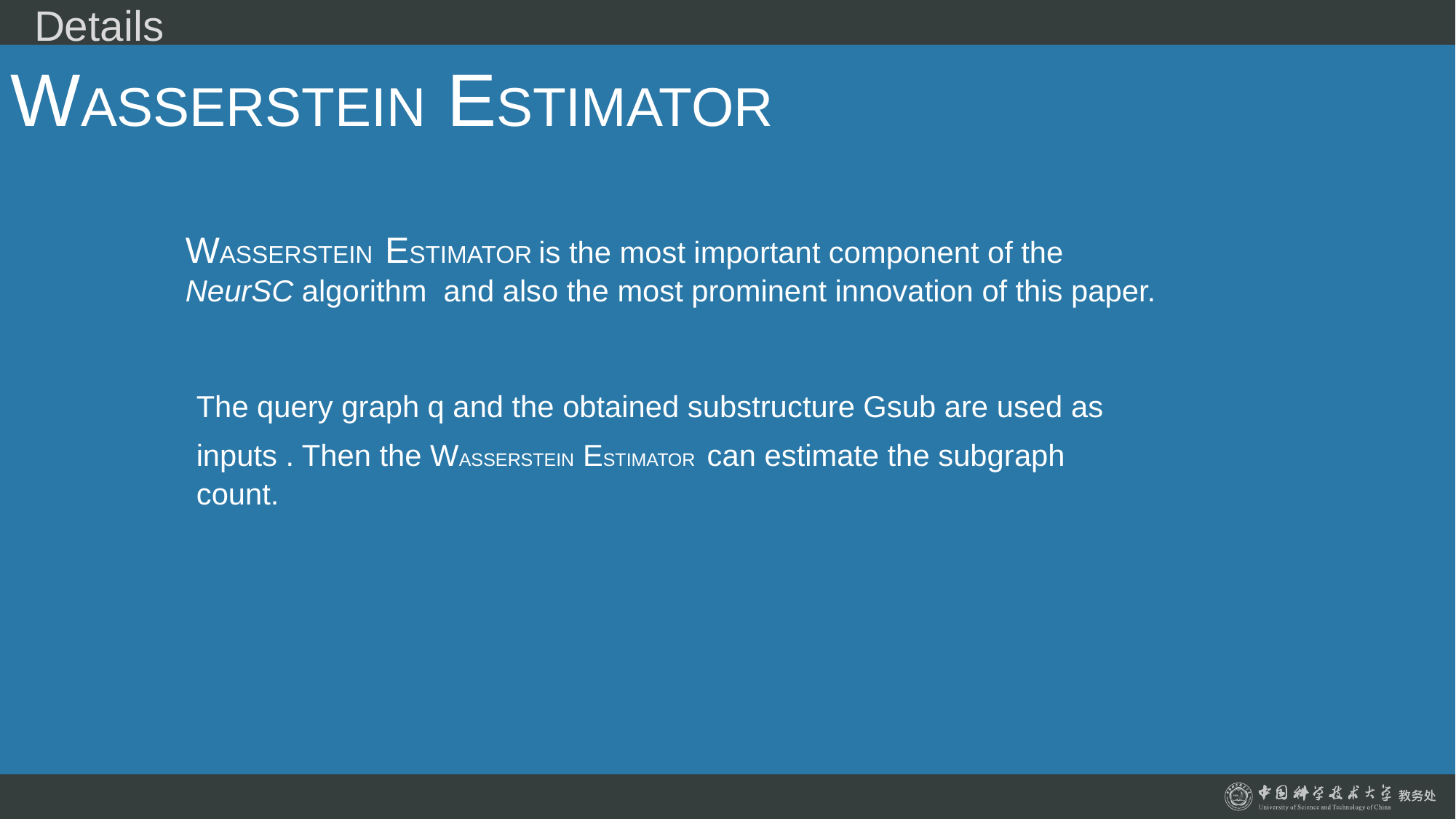

Details
WASSERSTEIN ESTIMATOR
WASSERSTEIN ESTIMATOR is the most important component of the NeurSC algorithm  and also the most prominent innovation of this paper.
The query graph q and the obtained substructure Gsub are used as inputs . Then the WASSERSTEIN ESTIMATOR can estimate the subgraph count.